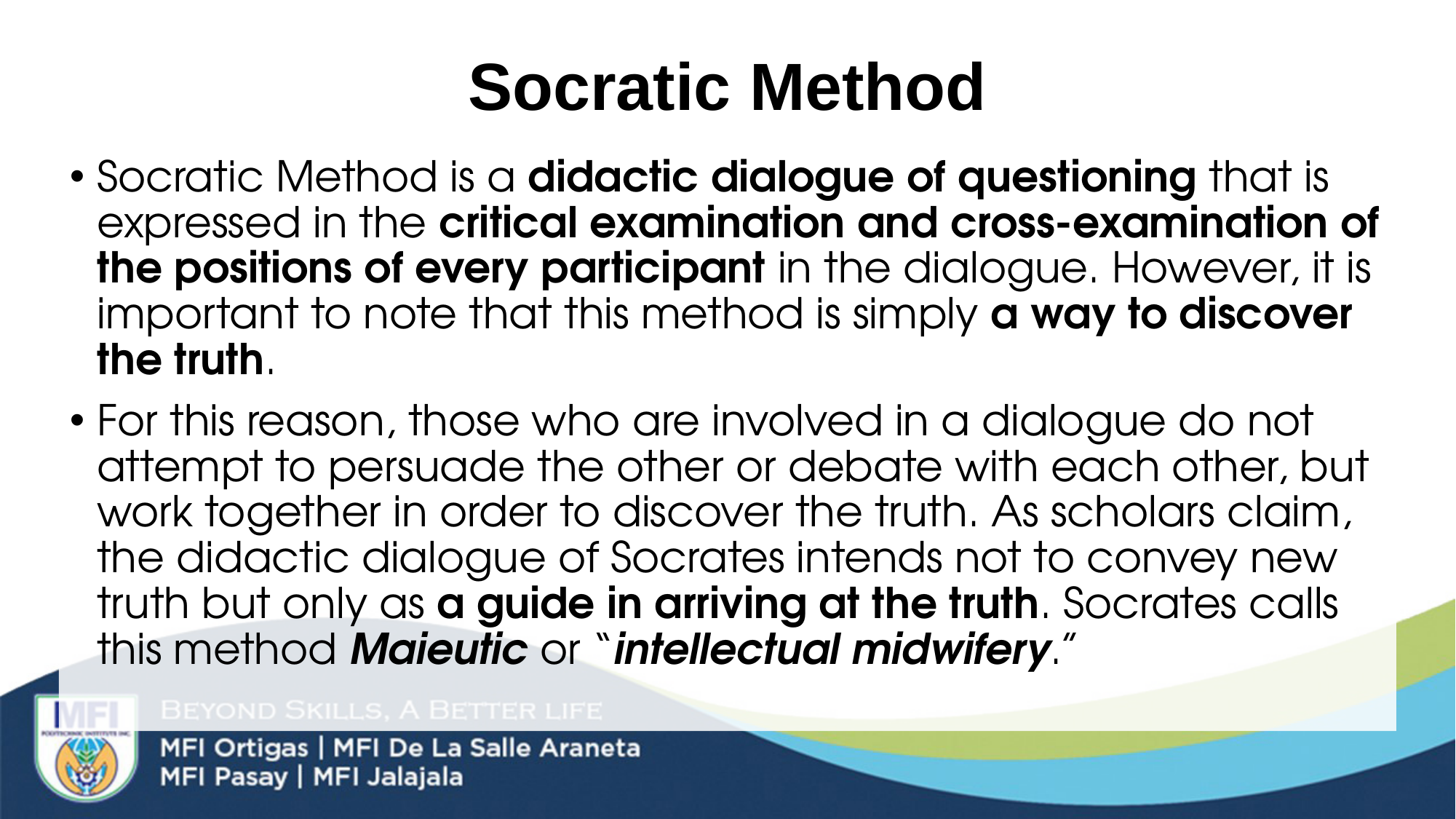

# Socratic Method
Socratic Method is a didactic dialogue of questioning that is expressed in the critical examination and cross-examination of the positions of every participant in the dialogue. However, it is important to note that this method is simply a way to discover the truth.
For this reason, those who are involved in a dialogue do not attempt to persuade the other or debate with each other, but work together in order to discover the truth. As scholars claim, the didactic dialogue of Socrates intends not to convey new truth but only as a guide in arriving at the truth. Socrates calls this method Maieutic or “intellectual midwifery.”